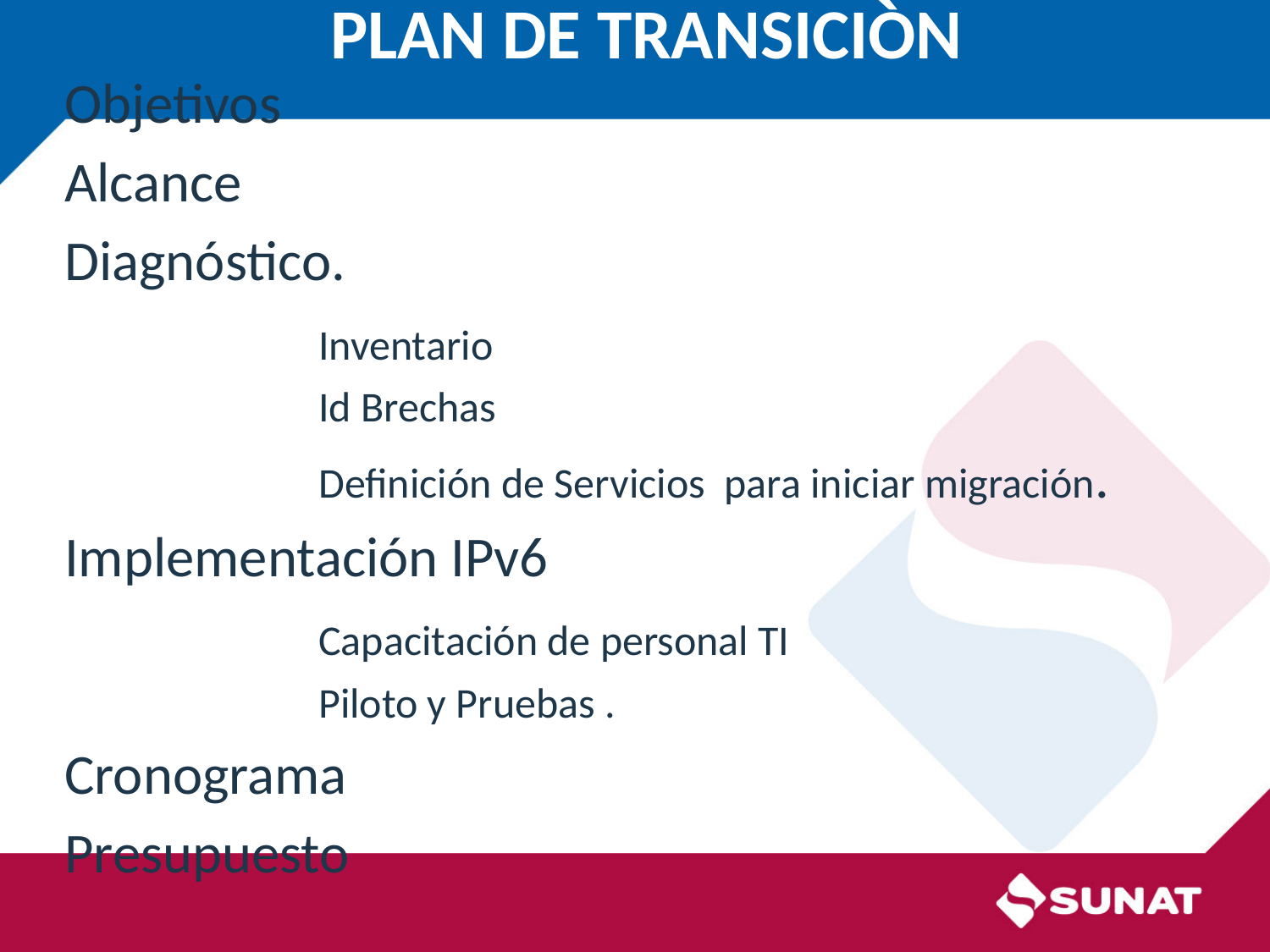

# PLAN DE TRANSICIÒN
Objetivos
Alcance
Diagnóstico.
		Inventario
		Id Brechas
		Definición de Servicios  para iniciar migración.
Implementación IPv6
		Capacitación de personal TI
		Piloto y Pruebas .
Cronograma
Presupuesto

### Chart: Compra vs Arrendamiento

| Category |
|---|